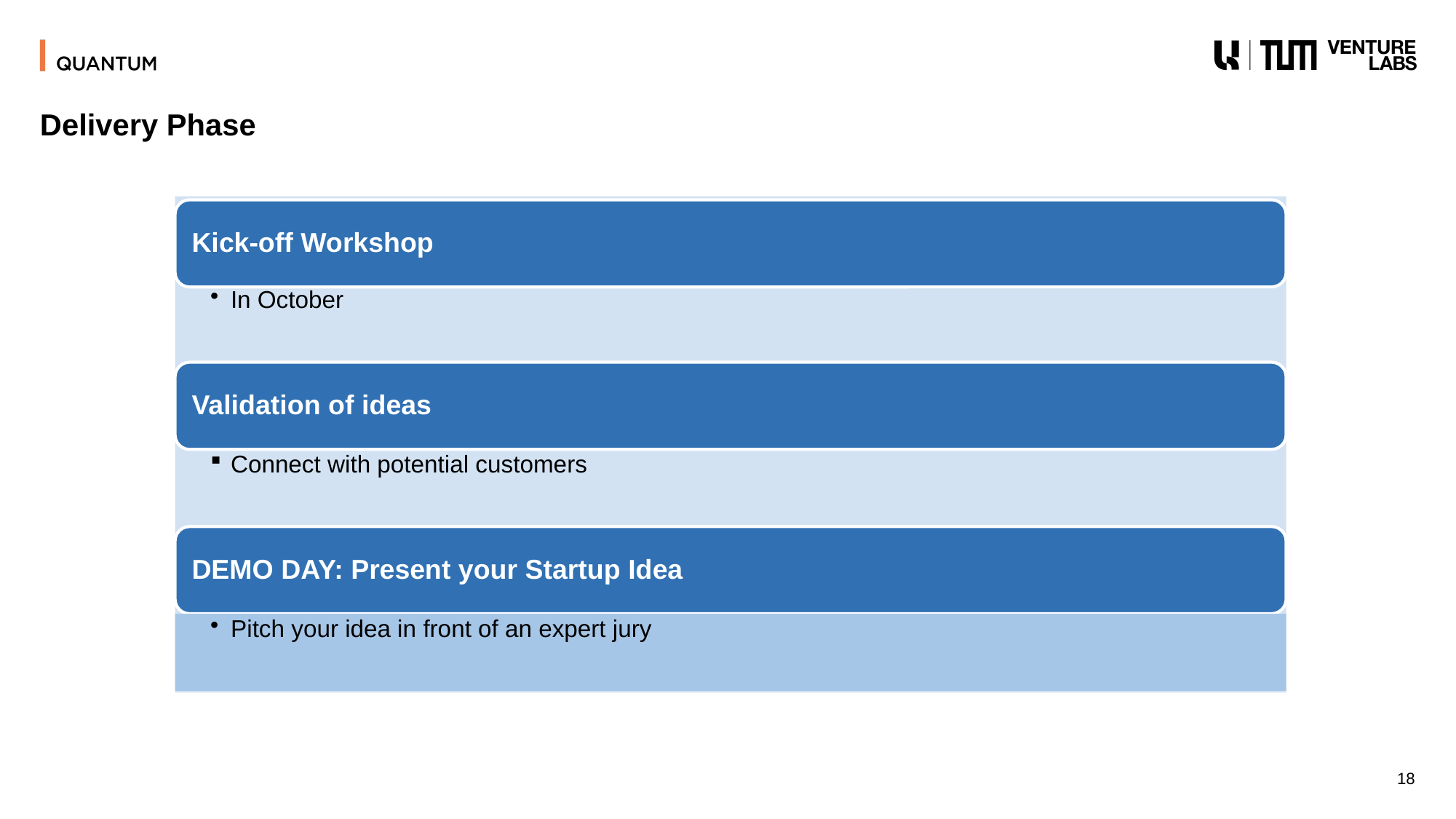

# Delivery Phase
Kick-off Workshop
In October
Validation of ideas
Connect with potential customers
DEMO DAY: Present your Startup Idea
Pitch your idea in front of an expert jury

18